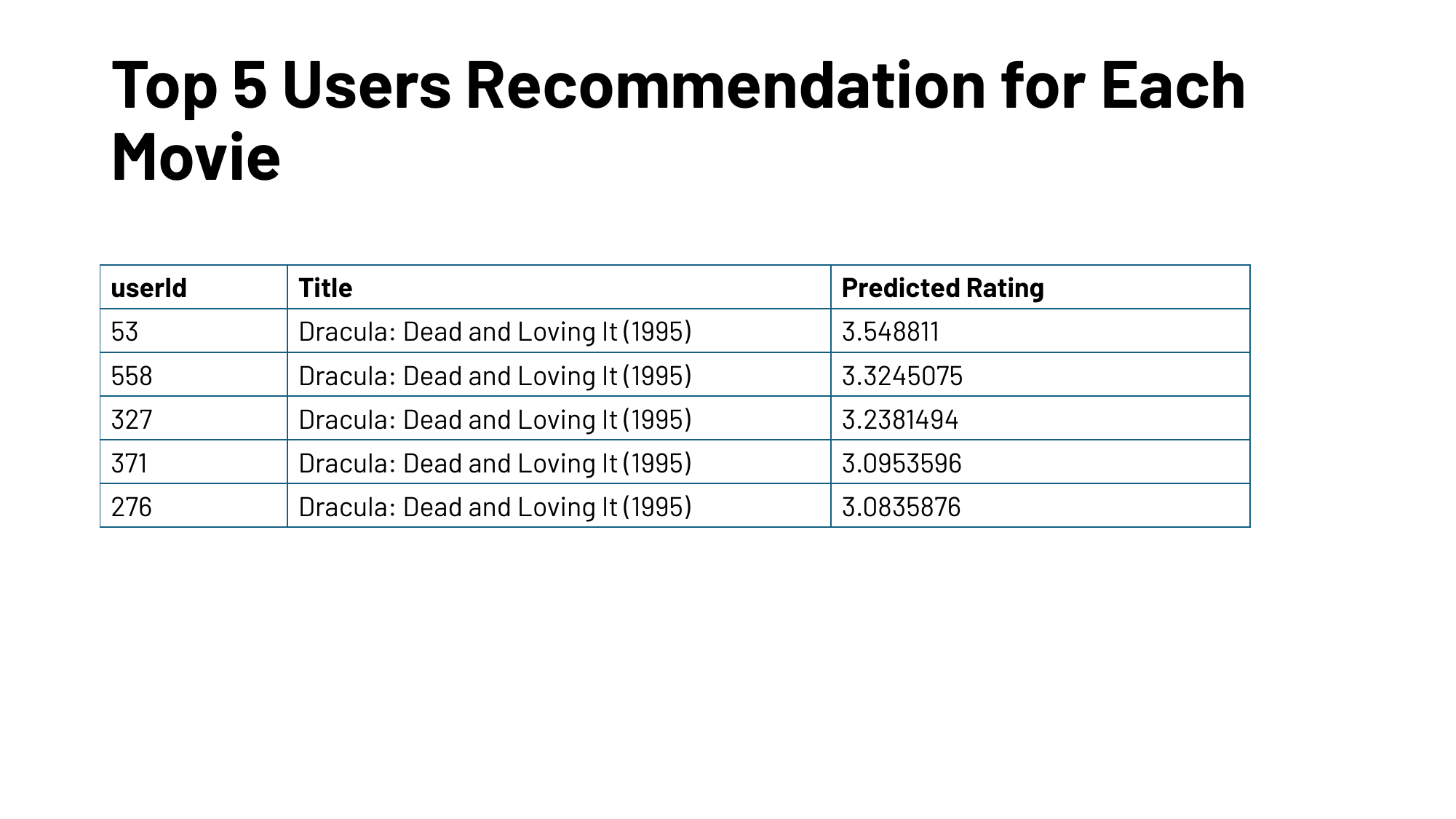

# Top 5 Users Recommendation for Each Movie
| userId | Title | Predicted Rating |
| --- | --- | --- |
| 53 | Dracula: Dead and Loving It (1995) | 3.548811 |
| 558 | Dracula: Dead and Loving It (1995) | 3.3245075 |
| 327 | Dracula: Dead and Loving It (1995) | 3.2381494 |
| 371 | Dracula: Dead and Loving It (1995) | 3.0953596 |
| 276 | Dracula: Dead and Loving It (1995) | 3.0835876 |